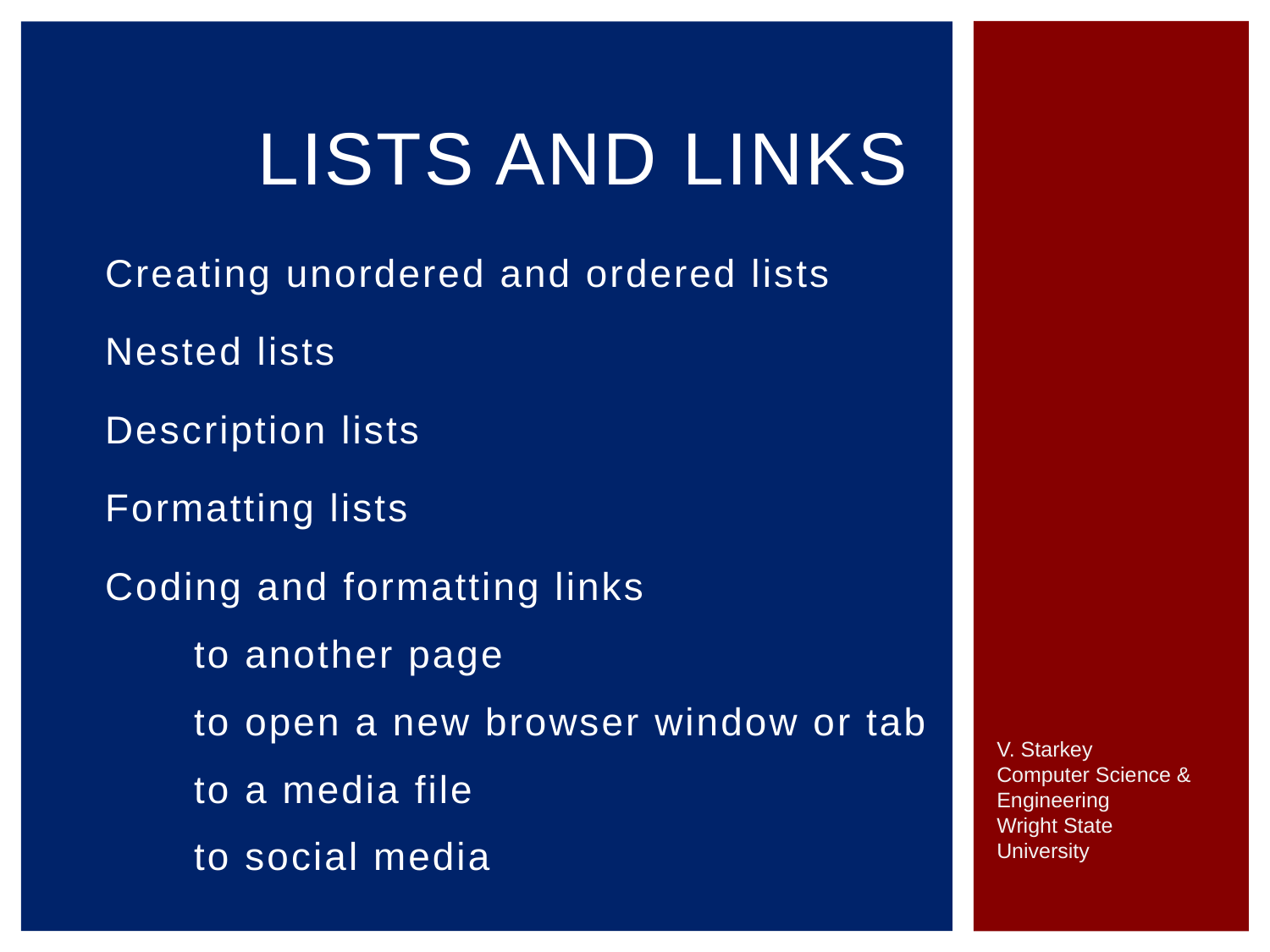

# Lists and links
Creating unordered and ordered lists
Nested lists
Description lists
Formatting lists
Coding and formatting links
to another page
to open a new browser window or tab
to a media file
to social media
V. Starkey
Computer Science & Engineering
Wright State University